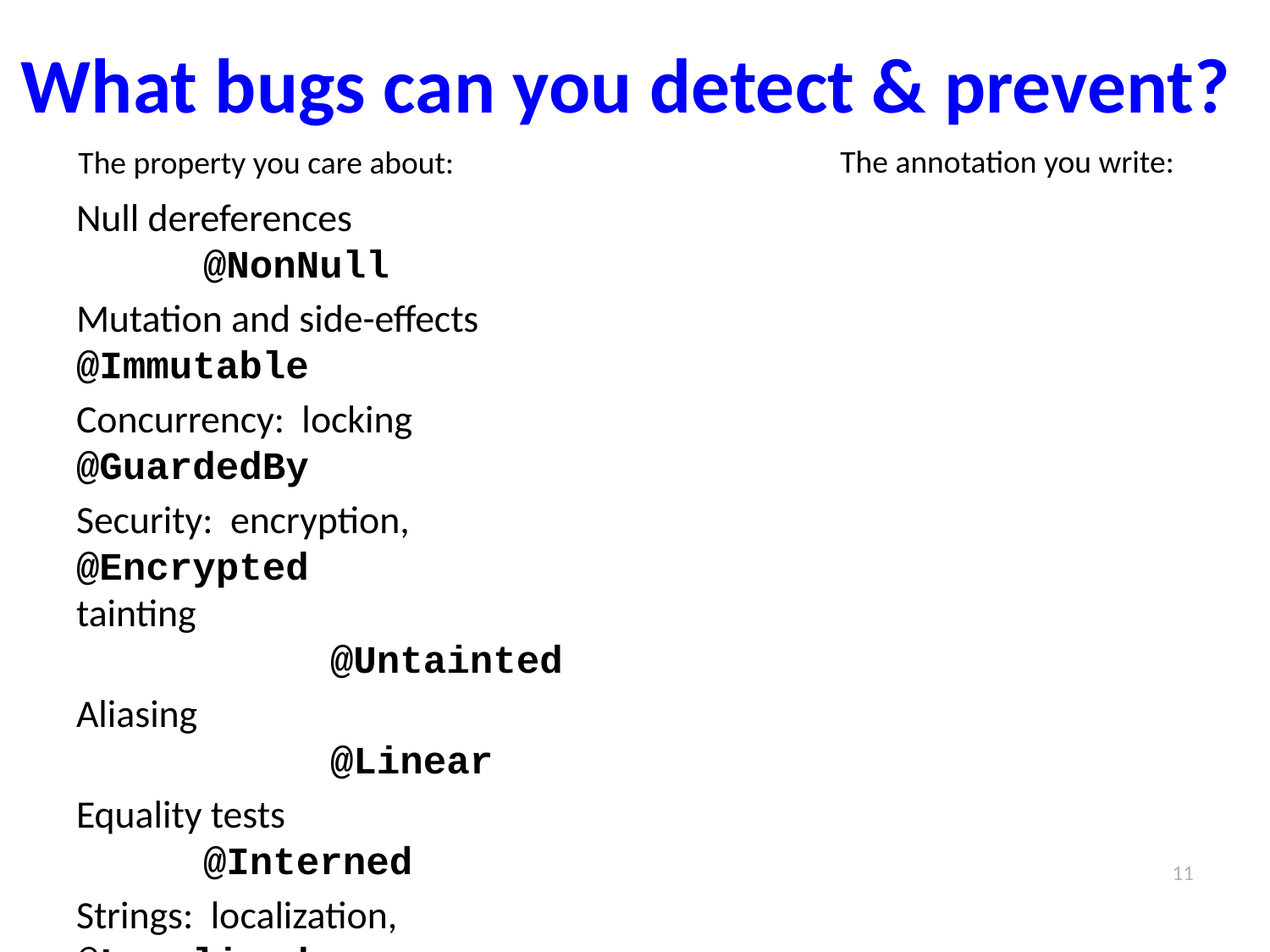

# What bugs can you detect & prevent?
The annotation you write:
The property you care about:
Null dereferences 								@NonNull
Mutation and side-effects 						@Immutable
Concurrency:  locking							@GuardedBy
Security:  encryption, 							@Encrypted
tainting											@Untainted
Aliasing 										@Linear
Equality tests 									@Interned
Strings:  localization,							@Localized
regular expression syntax,						@Regex
signature representation,						@FullyQualified
format string syntax								@Format
Enumeractions									@Fenum
Typestate (e.g., open/closed files)				@State
Users can write their own checkers!
11